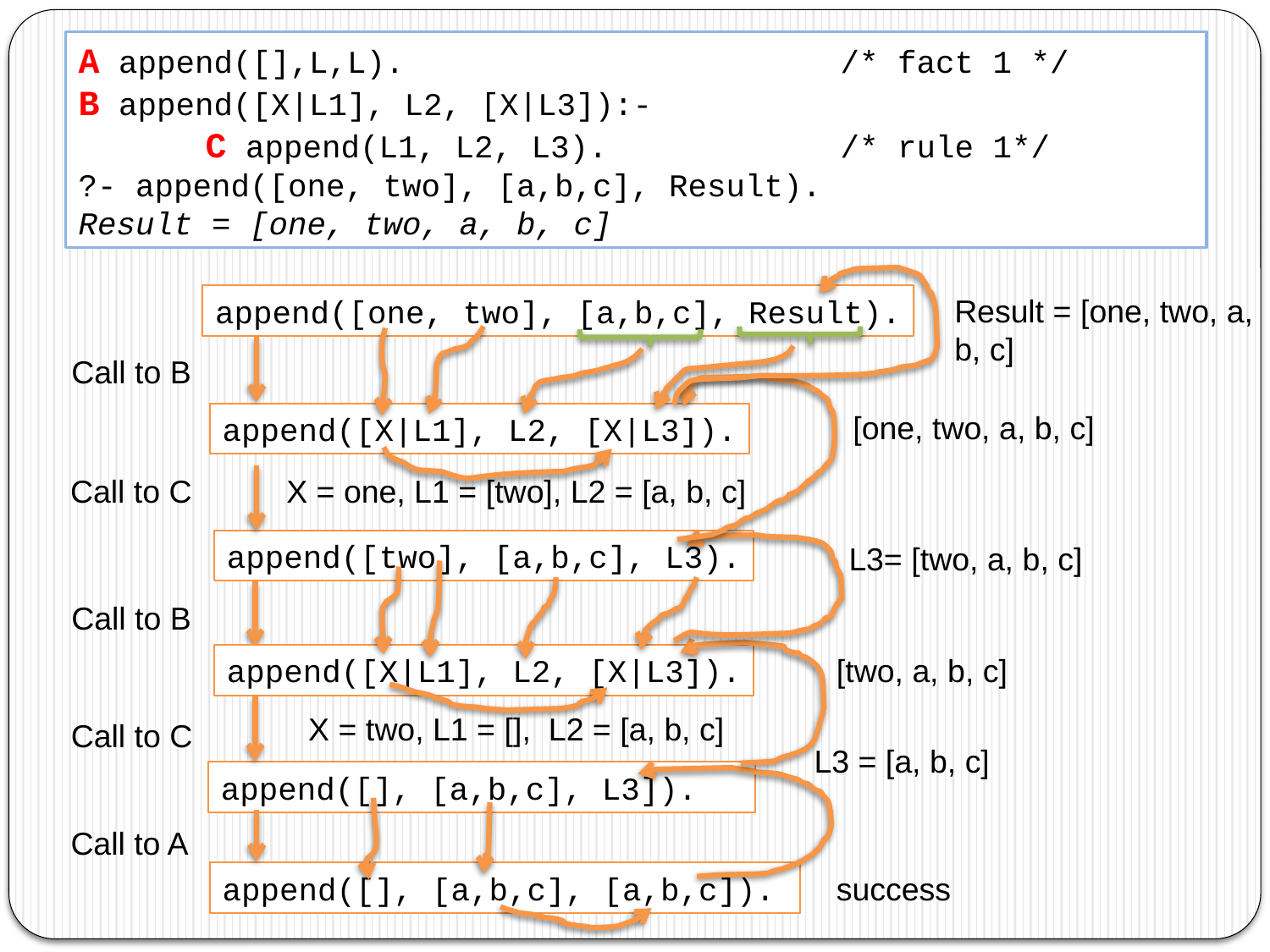

A append([],L,L).				/* fact 1 */
B append([X|L1], L2, [X|L3]):-
   	C append(L1, L2, L3).		/* rule 1*/
?- append([one, two], [a,b,c], Result).
Result = [one, two, a, b, c]

Result = [one, two, a, b, c]
append([one, two], [a,b,c], Result).

Call to B

[one, two, a, b, c]
append([X|L1], L2, [X|L3]).

Call to C
X = one, L1 = [two], L2 = [a, b, c]
append([two], [a,b,c], L3).
L3= [two, a, b, c]

Call to B

[two, a, b, c]
append([X|L1], L2, [X|L3]).

X = two, L1 = [],  L2 = [a, b, c]
Call to C
L3 = [a, b, c]
append([], [a,b,c], L3]).

Call to A
append([], [a,b,c], [a,b,c]).
success